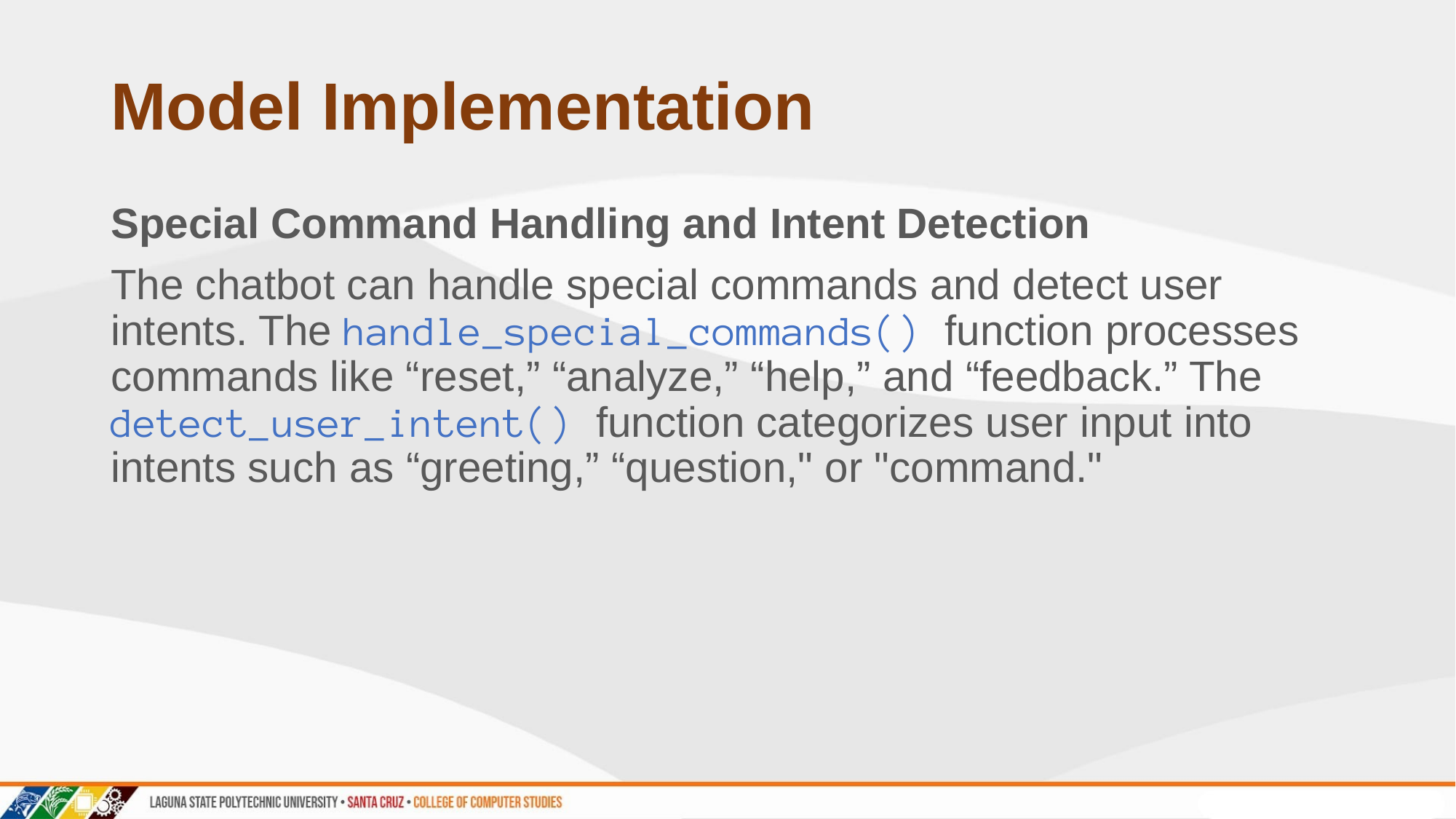

# Model Implementation
Special Command Handling and Intent Detection
The chatbot can handle special commands and detect user intents. The handle_special_commands() function processes commands like “reset,” “analyze,” “help,” and “feedback.” The detect_user_intent() function categorizes user input into intents such as “greeting,” “question," or "command."